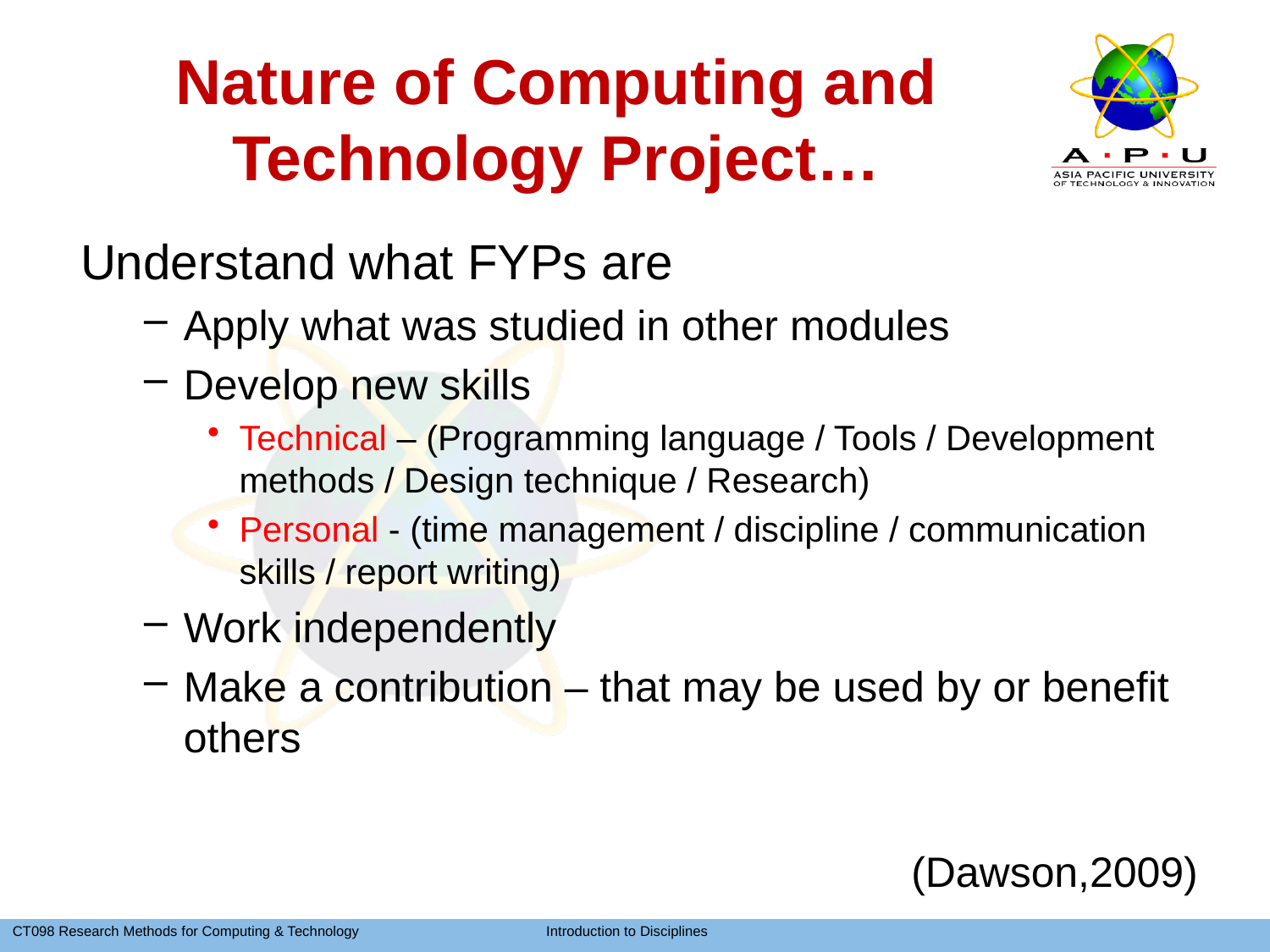

# Nature of Computing and Technology Project…
Understand what FYPs are
Apply what was studied in other modules
Develop new skills
Technical – (Programming language / Tools / Development methods / Design technique / Research)
Personal - (time management / discipline / communication skills / report writing)
Work independently
Make a contribution – that may be used by or benefit others

(Dawson,2009)